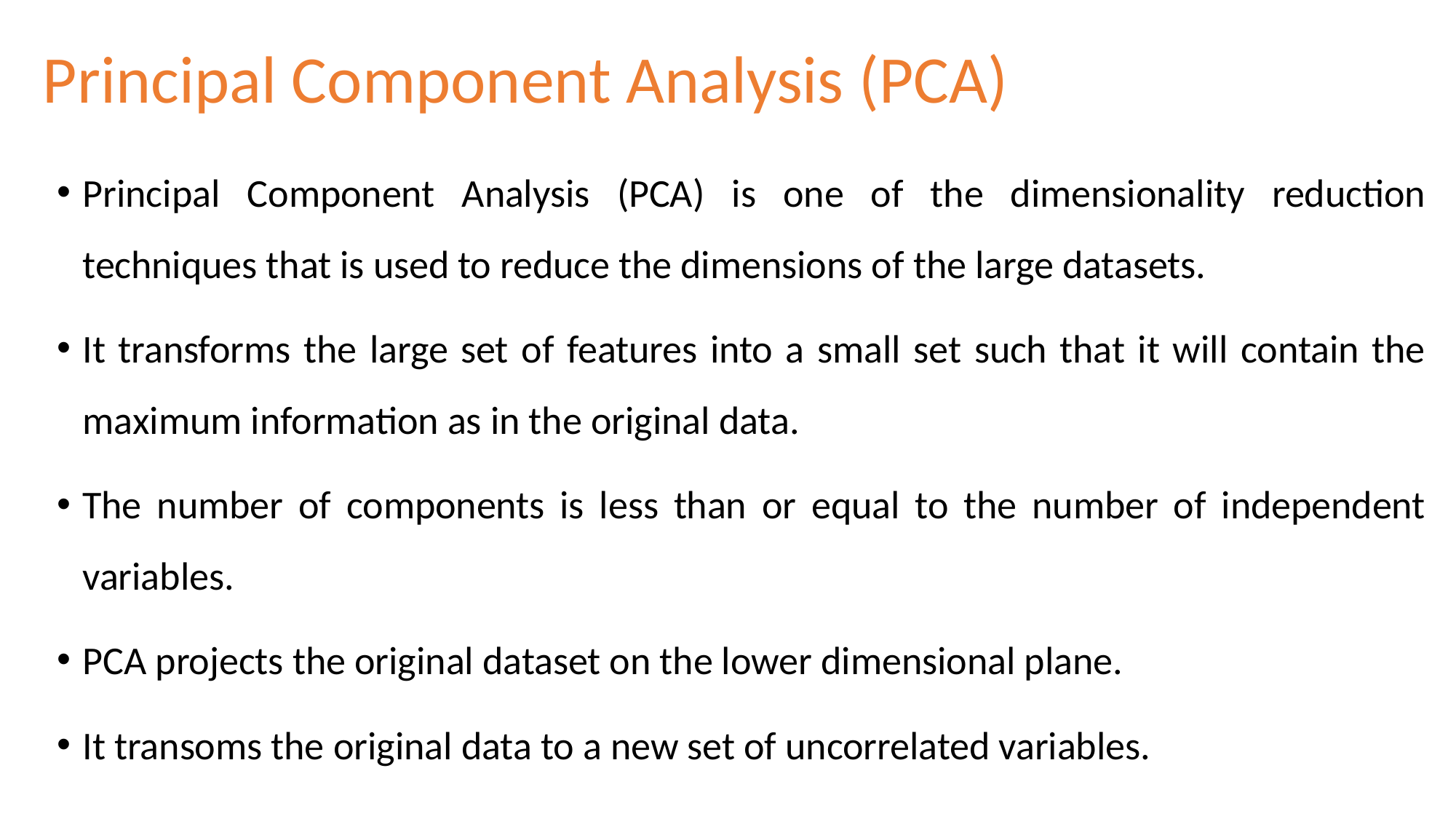

# Principal Component Analysis (PCA)
Principal Component Analysis (PCA) is one of the dimensionality reduction techniques that is used to reduce the dimensions of the large datasets.
It transforms the large set of features into a small set such that it will contain the maximum information as in the original data.
The number of components is less than or equal to the number of independent variables.
PCA projects the original dataset on the lower dimensional plane.
It transoms the original data to a new set of uncorrelated variables.